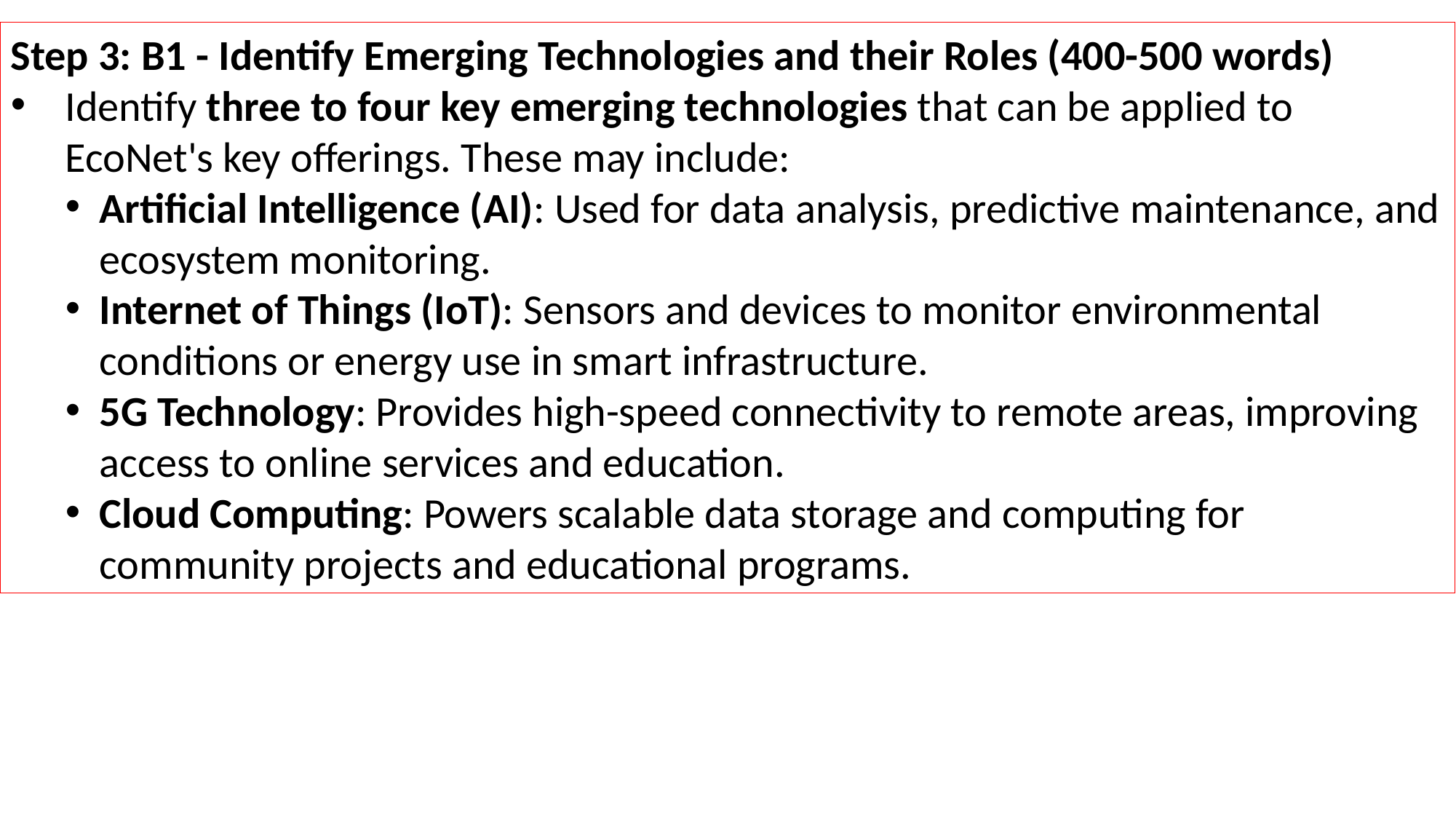

Step 3: B1 - Identify Emerging Technologies and their Roles (400-500 words)
Identify three to four key emerging technologies that can be applied to EcoNet's key offerings. These may include:
Artificial Intelligence (AI): Used for data analysis, predictive maintenance, and ecosystem monitoring.
Internet of Things (IoT): Sensors and devices to monitor environmental conditions or energy use in smart infrastructure.
5G Technology: Provides high-speed connectivity to remote areas, improving access to online services and education.
Cloud Computing: Powers scalable data storage and computing for community projects and educational programs.